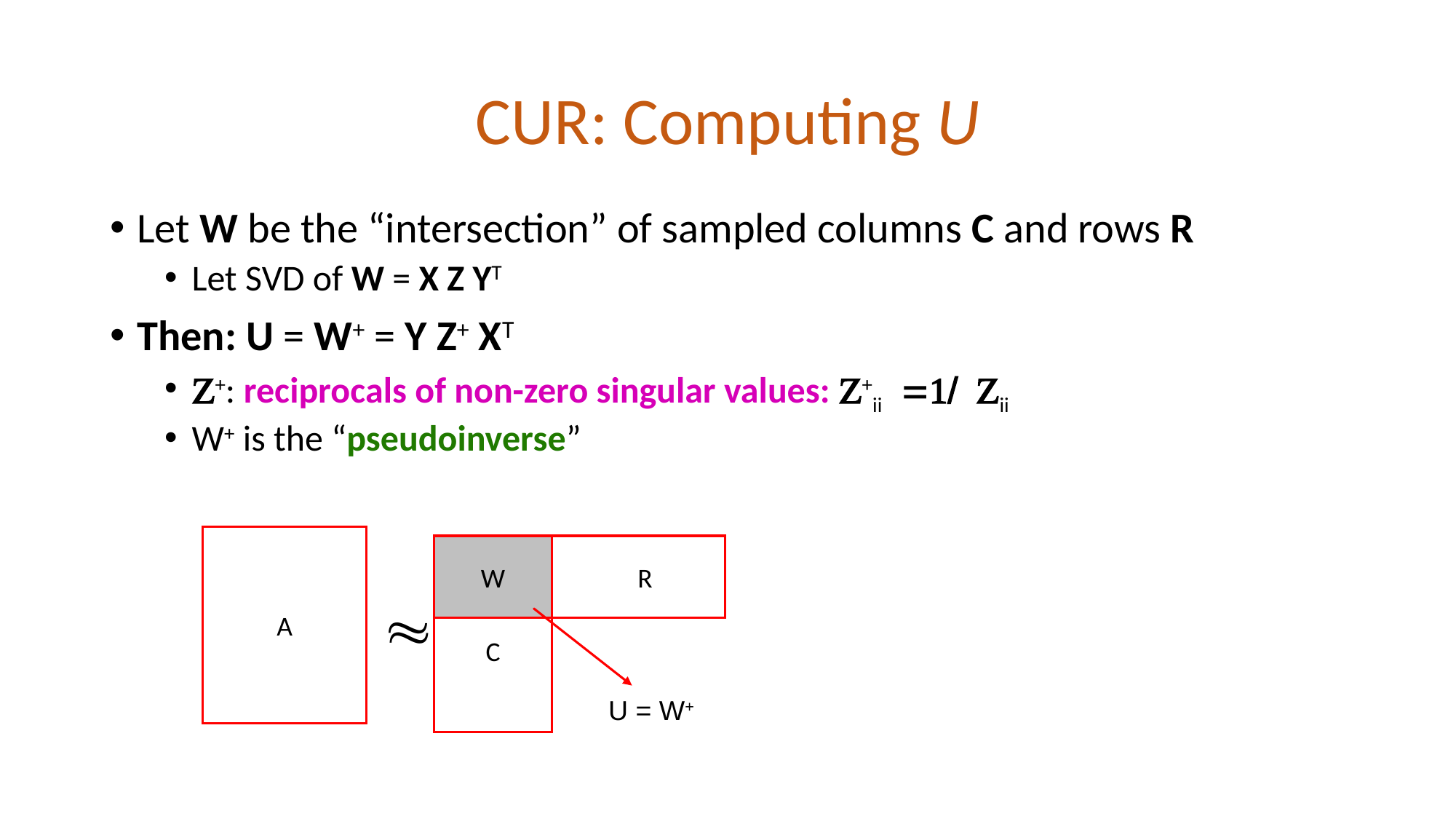

# CUR: Computing U
Let W be the “intersection” of sampled columns C and rows R
Let SVD of W = X Z YT
Then: U = W+ = Y Z+ XT
Ζ+: reciprocals of non-zero singular values: Ζ+ii =1/ Ζii
W+ is the “pseudoinverse”
A

C
    R
W
≈

U = W+